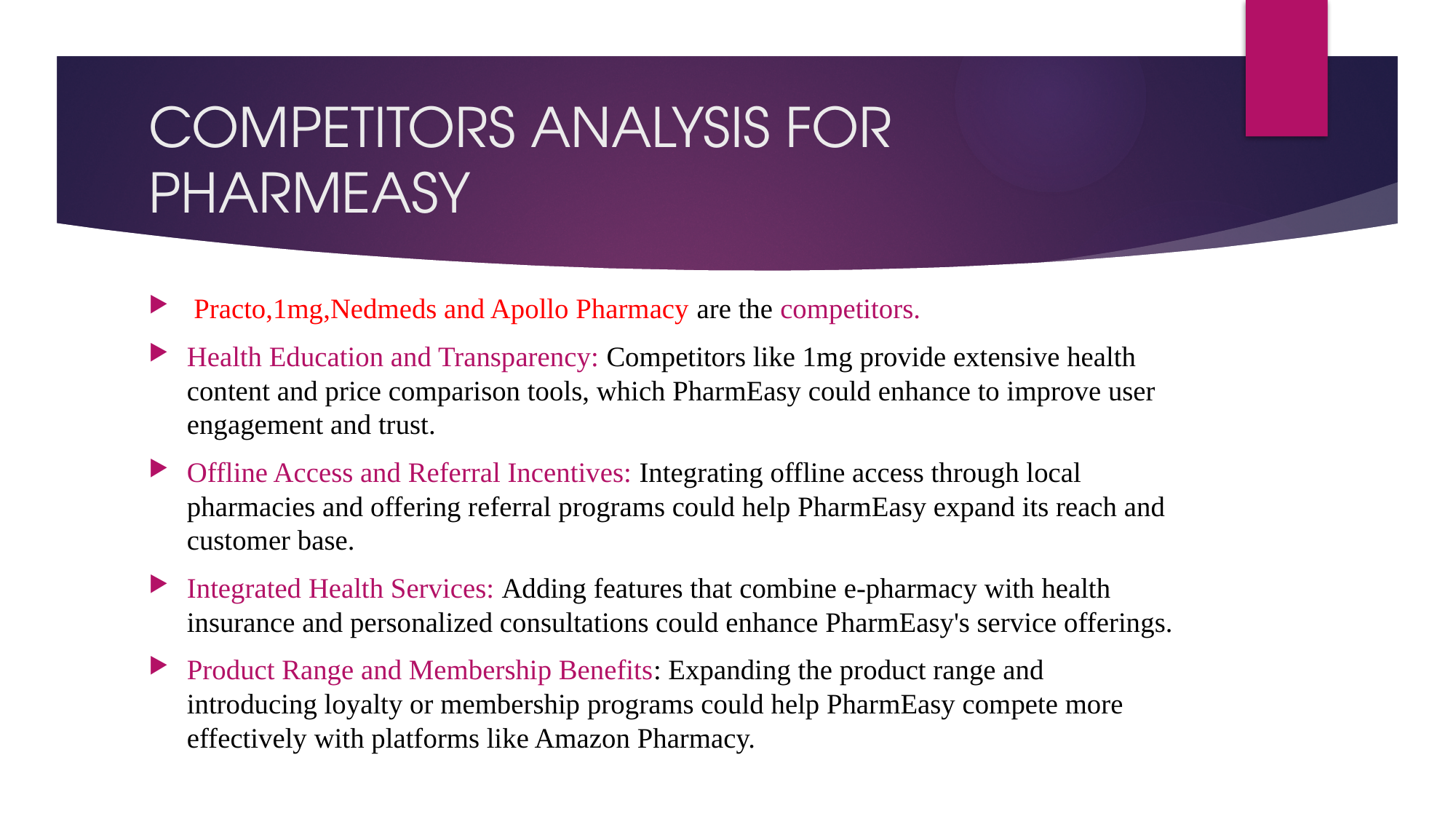

# COMPETITORS ANALYSIS FOR PHARMEASY
 Practo,1mg,Nedmeds and Apollo Pharmacy are the competitors.
Health Education and Transparency: Competitors like 1mg provide extensive health content and price comparison tools, which PharmEasy could enhance to improve user engagement and trust.
Offline Access and Referral Incentives: Integrating offline access through local pharmacies and offering referral programs could help PharmEasy expand its reach and customer base.
Integrated Health Services: Adding features that combine e-pharmacy with health insurance and personalized consultations could enhance PharmEasy's service offerings.
Product Range and Membership Benefits: Expanding the product range and introducing loyalty or membership programs could help PharmEasy compete more effectively with platforms like Amazon Pharmacy.